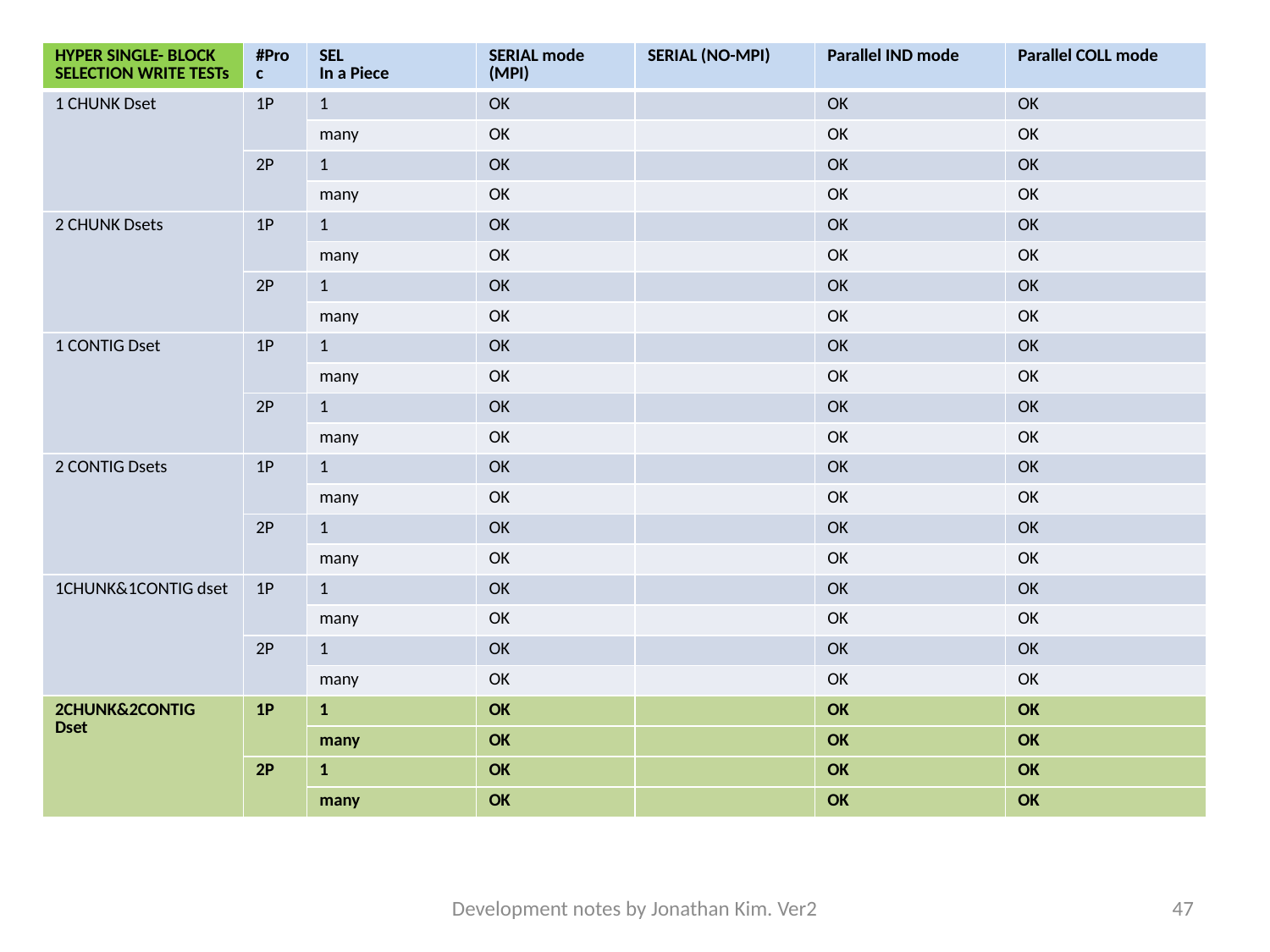

| HYPER SINGLE- BLOCK SELECTION WRITE TESTs | #Proc | SEL In a Piece | SERIAL mode (MPI) | SERIAL (NO-MPI) | Parallel IND mode | Parallel COLL mode |
| --- | --- | --- | --- | --- | --- | --- |
| 1 CHUNK Dset | 1P | 1 | OK |  | OK | OK |
|  |  | many | OK |  | OK | OK |
|  | 2P | 1 | OK |  | OK | OK |
|  |  | many | OK |  | OK | OK |
| 2 CHUNK Dsets | 1P | 1 | OK |  | OK | OK |
|  |  | many | OK |  | OK | OK |
|  | 2P | 1 | OK |  | OK | OK |
|  |  | many | OK |  | OK | OK |
| 1 CONTIG Dset | 1P | 1 | OK |  | OK | OK |
|  |  | many | OK |  | OK | OK |
|  | 2P | 1 | OK |  | OK | OK |
|  |  | many | OK |  | OK | OK |
| 2 CONTIG Dsets | 1P | 1 | OK |  | OK | OK |
|  |  | many | OK |  | OK | OK |
|  | 2P | 1 | OK |  | OK | OK |
|  |  | many | OK |  | OK | OK |
| 1CHUNK&1CONTIG dset | 1P | 1 | OK |  | OK | OK |
|  |  | many | OK |  | OK | OK |
|  | 2P | 1 | OK |  | OK | OK |
|  |  | many | OK |  | OK | OK |
| 2CHUNK&2CONTIG Dset | 1P | 1 | OK |  | OK | OK |
|  |  | many | OK |  | OK | OK |
|  | 2P | 1 | OK |  | OK | OK |
|  |  | many | OK |  | OK | OK |
Development notes by Jonathan Kim. Ver2
47